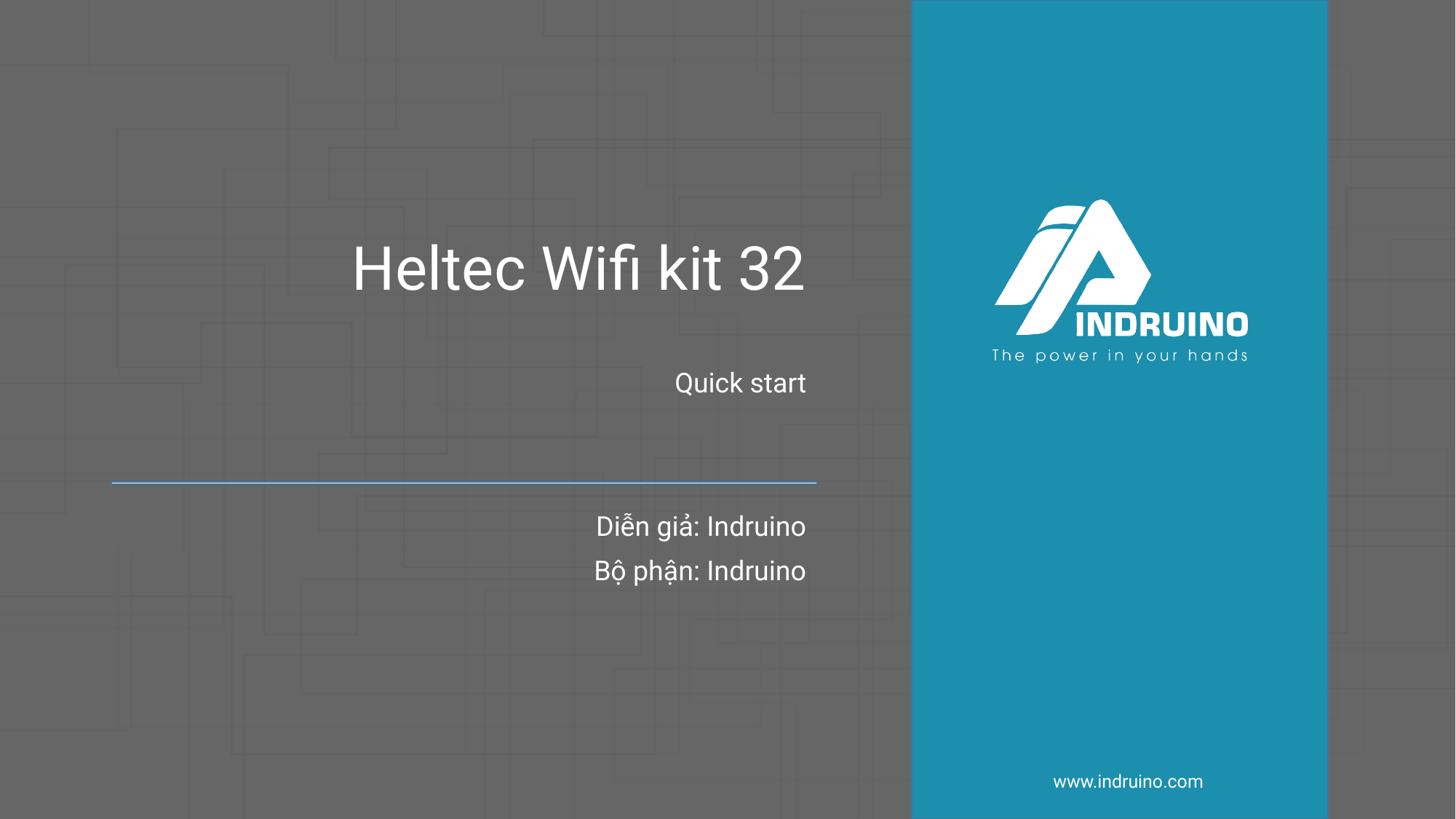

# Heltec Wifi kit 32
Quick start
www.indruino.com